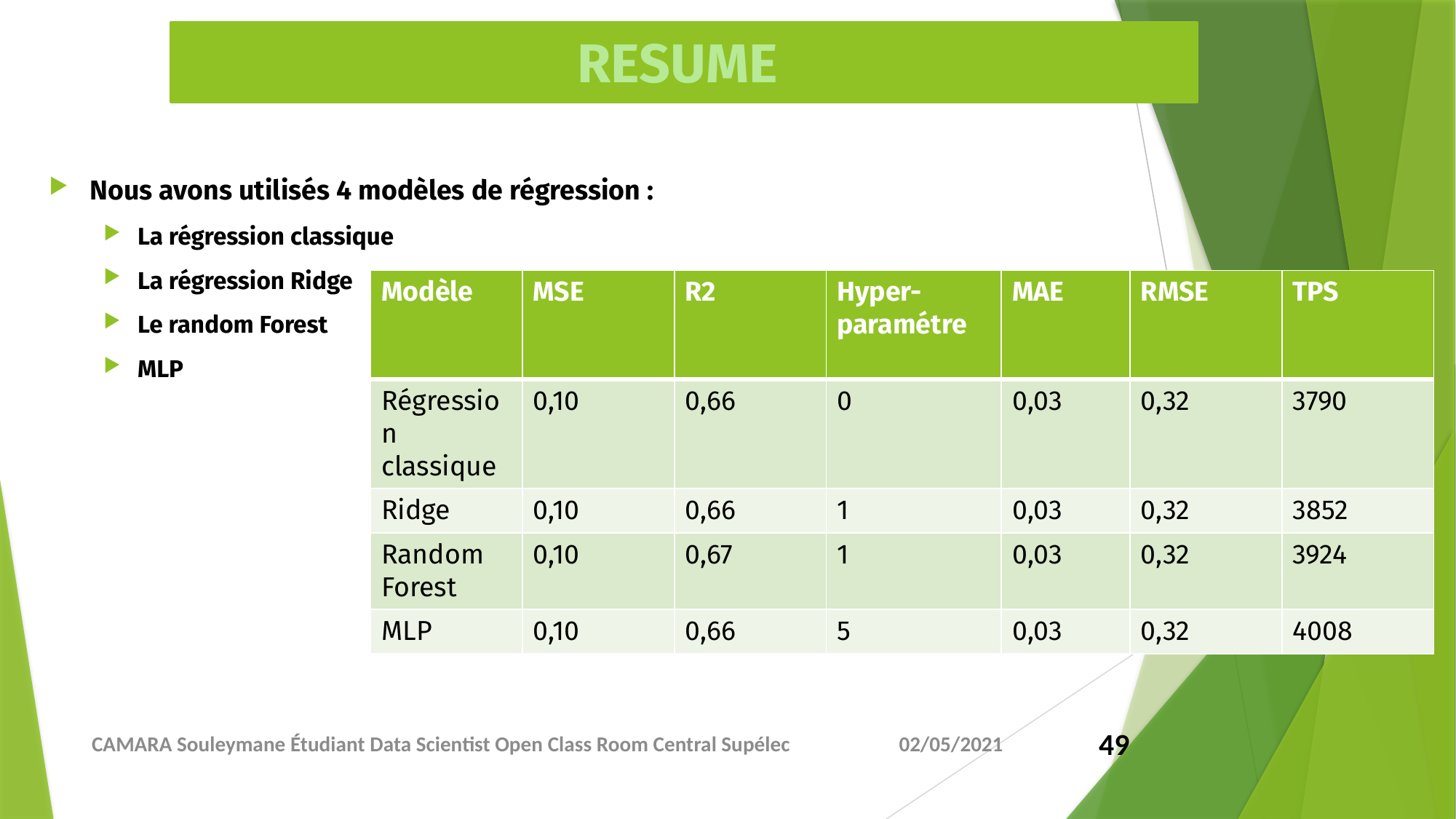

# RESUME
Nous avons utilisés 4 modèles de régression :
La régression classique
La régression Ridge
Le random Forest
MLP

| Modèle | MSE | R2 | Hyper-paramétre | MAE | RMSE | TPS |
| --- | --- | --- | --- | --- | --- | --- |
| Régression classique | 0,10 | 0,66 | 0 | 0,03 | 0,32 | 3790 |
| Ridge | 0,10 | 0,66 | 1 | 0,03 | 0,32 | 3852 |
| Random Forest | 0,10 | 0,67 | 1 | 0,03 | 0,32 | 3924 |
| MLP | 0,10 | 0,66 | 5 | 0,03 | 0,32 | 4008 |
CAMARA Souleymane Étudiant Data Scientist Open Class Room Central Supélec
02/05/2021
49